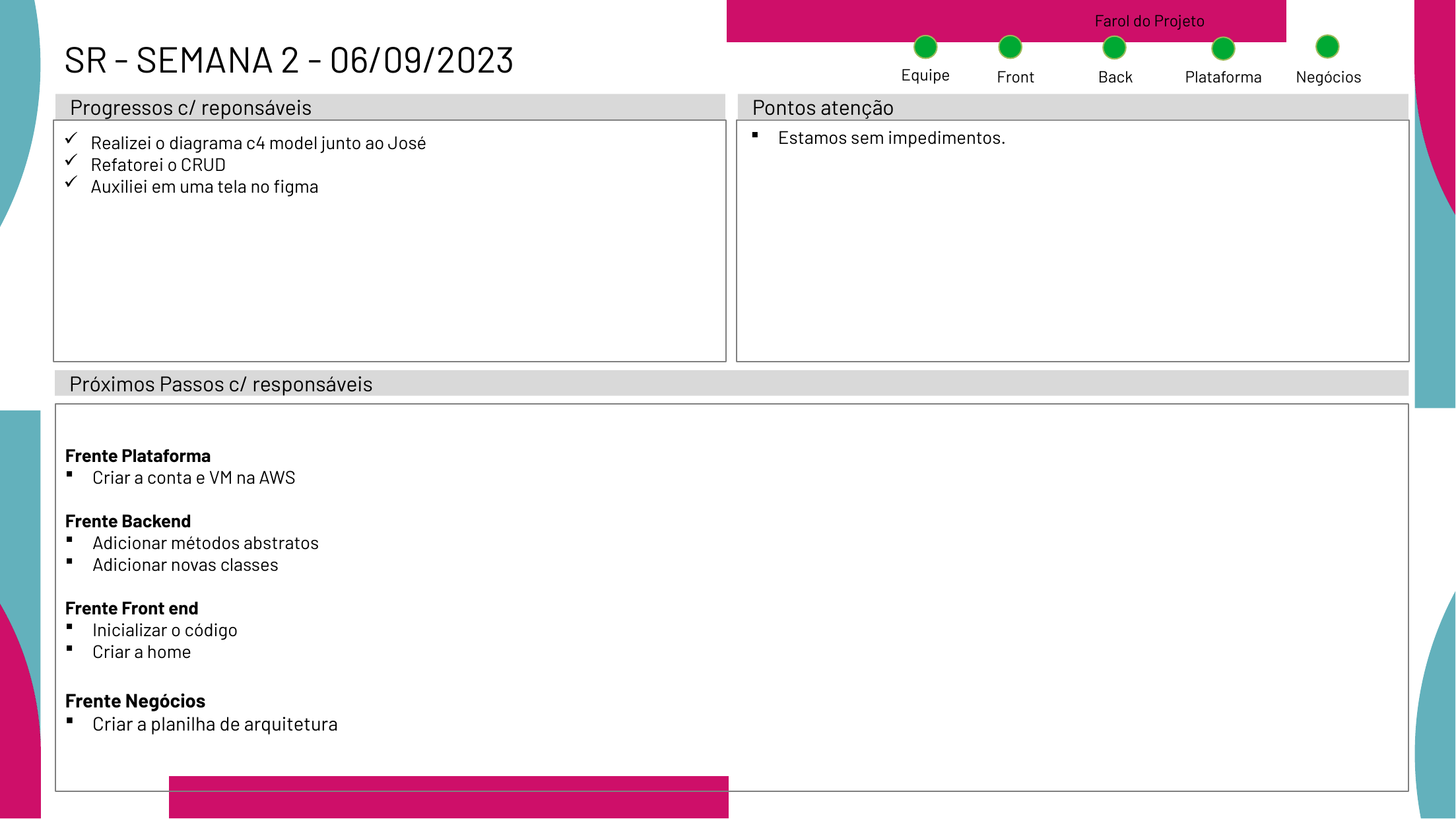

Farol do Projeto

SR - SEMANA 2 - 06/09/2023
Equipe
Front
Back
Plataforma
Negócios
Progressos c/ reponsáveis
Pontos atenção
Realizei o diagrama c4 model junto ao José
Refatorei o CRUD
Auxiliei em uma tela no figma

Estamos sem impedimentos.
Próximos Passos c/ responsáveis
Frente Plataforma
Criar a conta e VM na AWS

Frente Backend
Adicionar métodos abstratos
Adicionar novas classes

Frente Front end
Inicializar o código
Criar a home

Frente Negócios
Criar a planilha de arquitetura